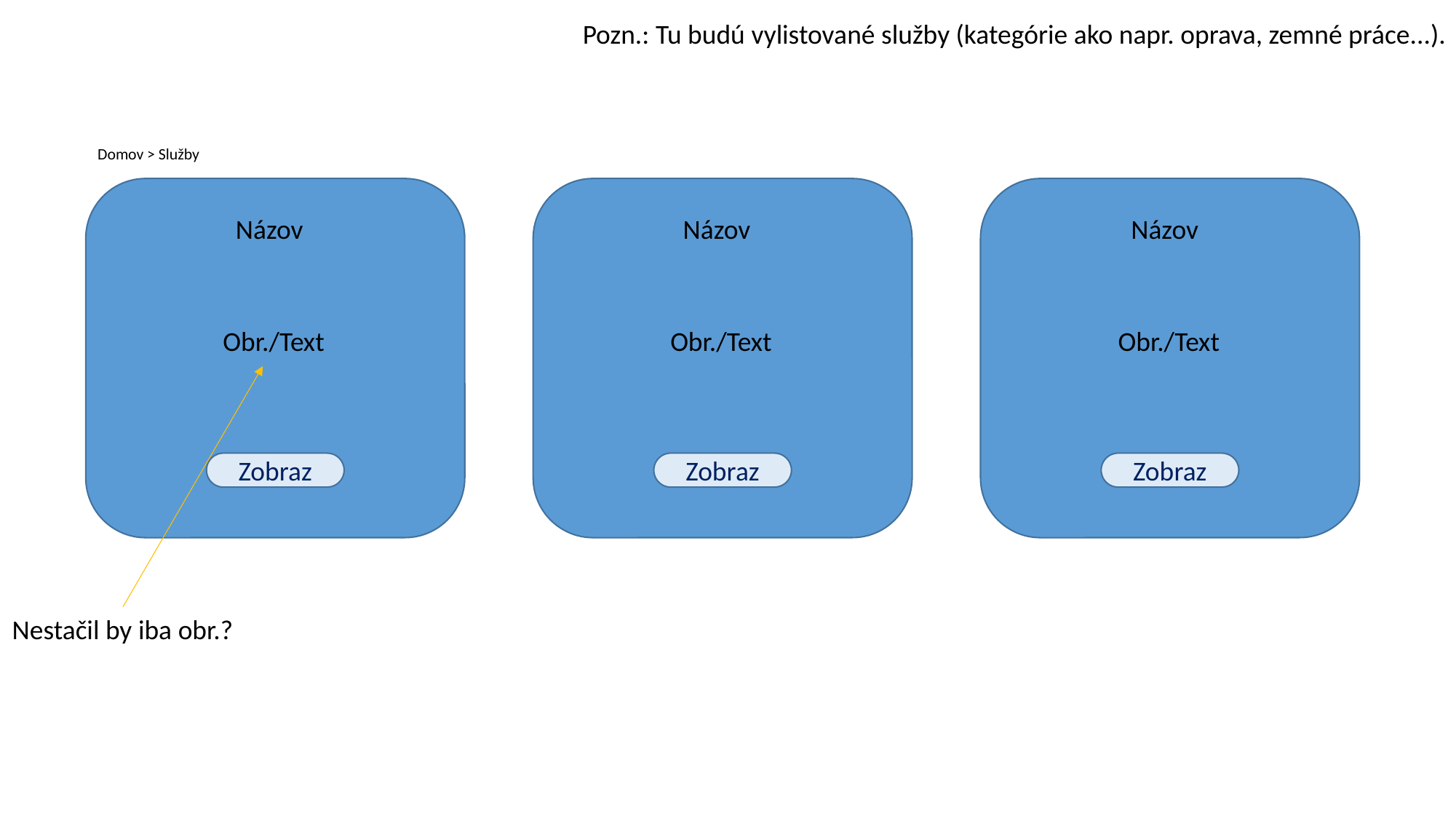

Pozn.: Tu budú vylistované služby (kategórie ako napr. oprava, zemné práce...).
Domov > Služby

Názov
Názov
Názov
Obr./Text
Obr./Text
Obr./Text
Zobraz
Zobraz
Zobraz
Nestačil by iba obr.?